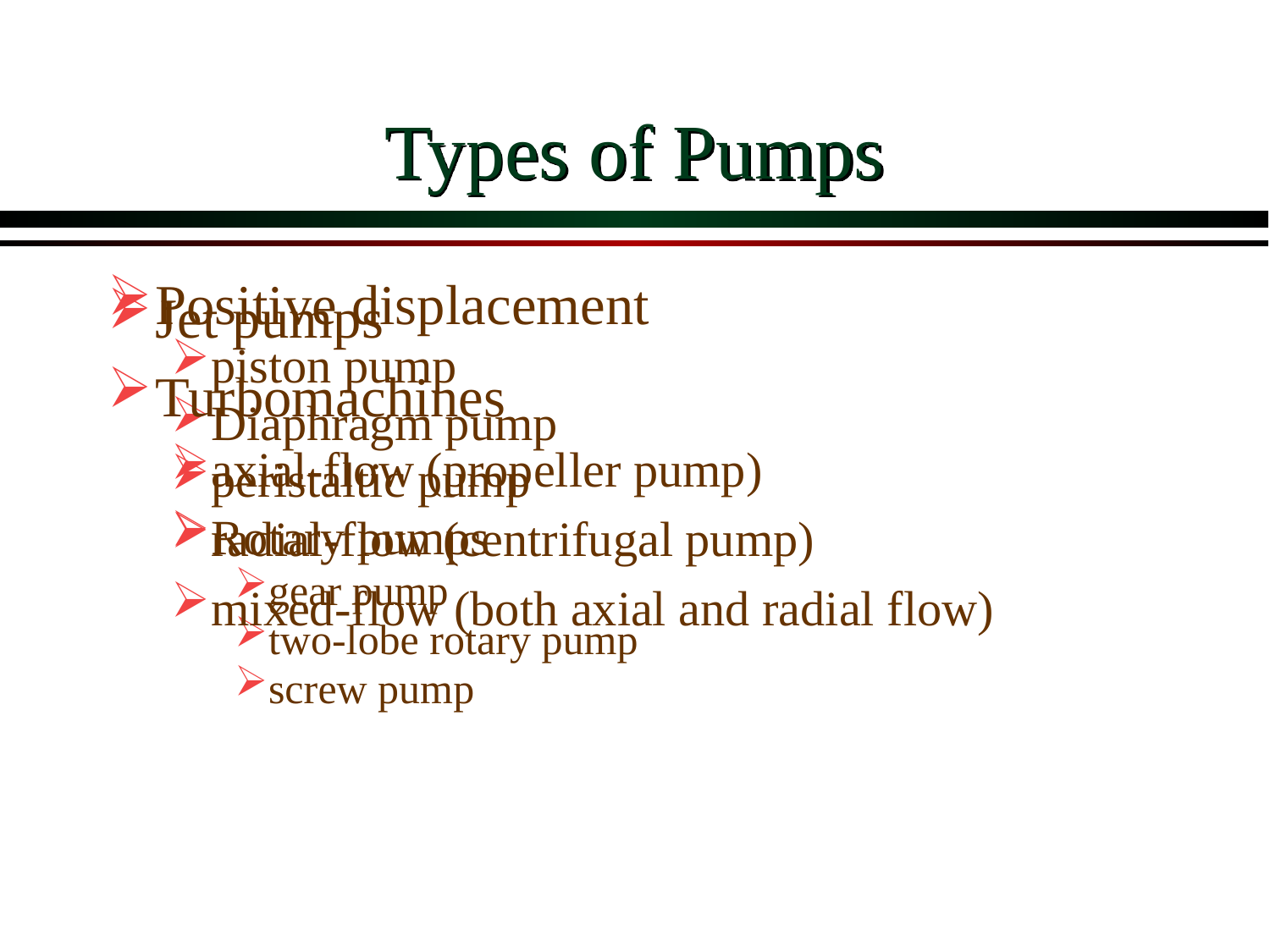

# Types of Pumps
Positive displacement
piston pump
Diaphragm pump
peristaltic pump
Rotary pumps
gear pump
two-lobe rotary pump
screw pump
Jet pumps
Turbomachines
axial-flow (propeller pump)
radial-flow (centrifugal pump)
mixed-flow (both axial and radial flow)